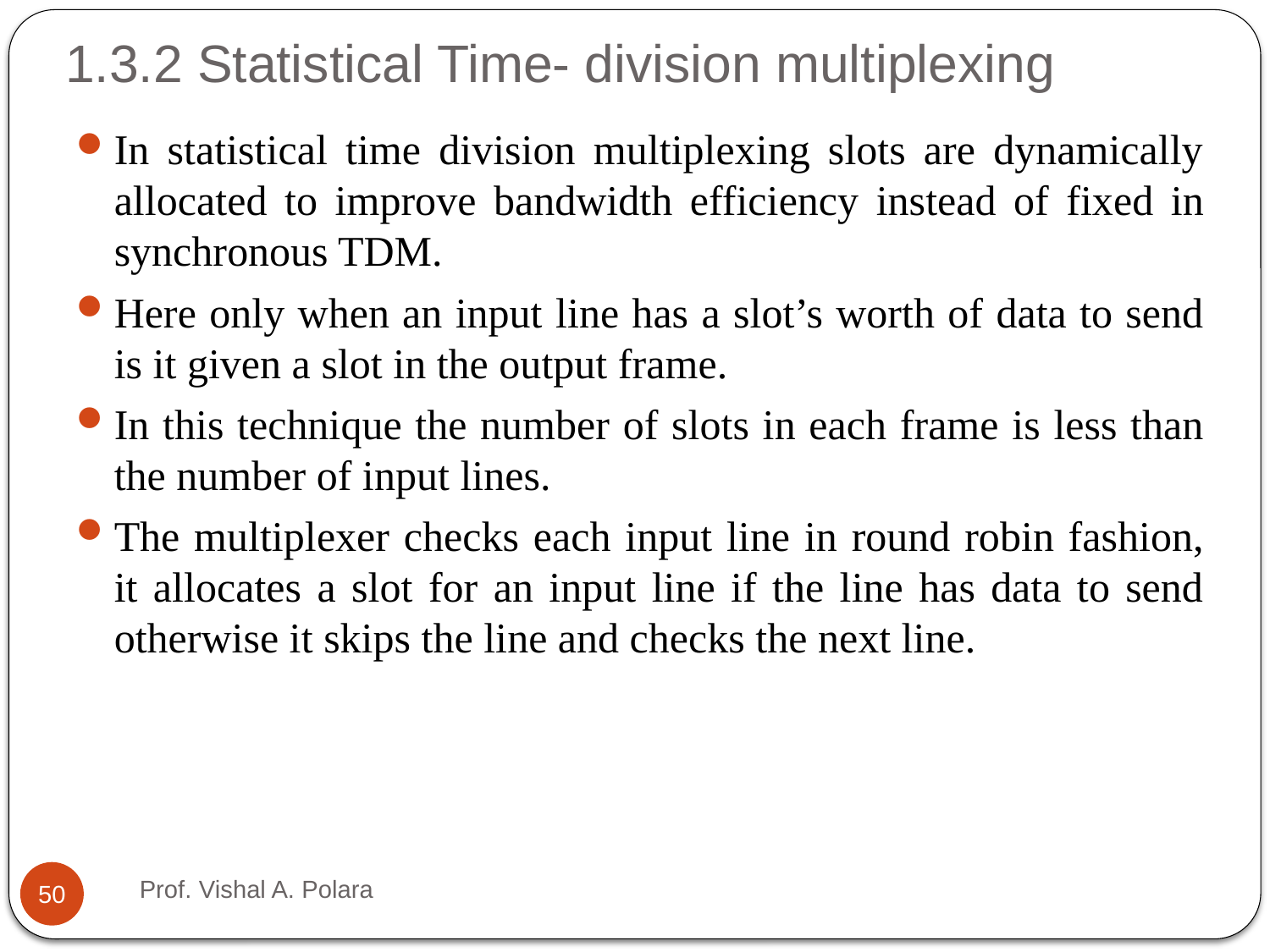

# 1.3.2 Statistical Time- division multiplexing
In statistical time division multiplexing slots are dynamically allocated to improve bandwidth efficiency instead of fixed in synchronous TDM.
Here only when an input line has a slot’s worth of data to send is it given a slot in the output frame.
In this technique the number of slots in each frame is less than the number of input lines.
The multiplexer checks each input line in round robin fashion, it allocates a slot for an input line if the line has data to send otherwise it skips the line and checks the next line.

Prof. Vishal A. Polara
50